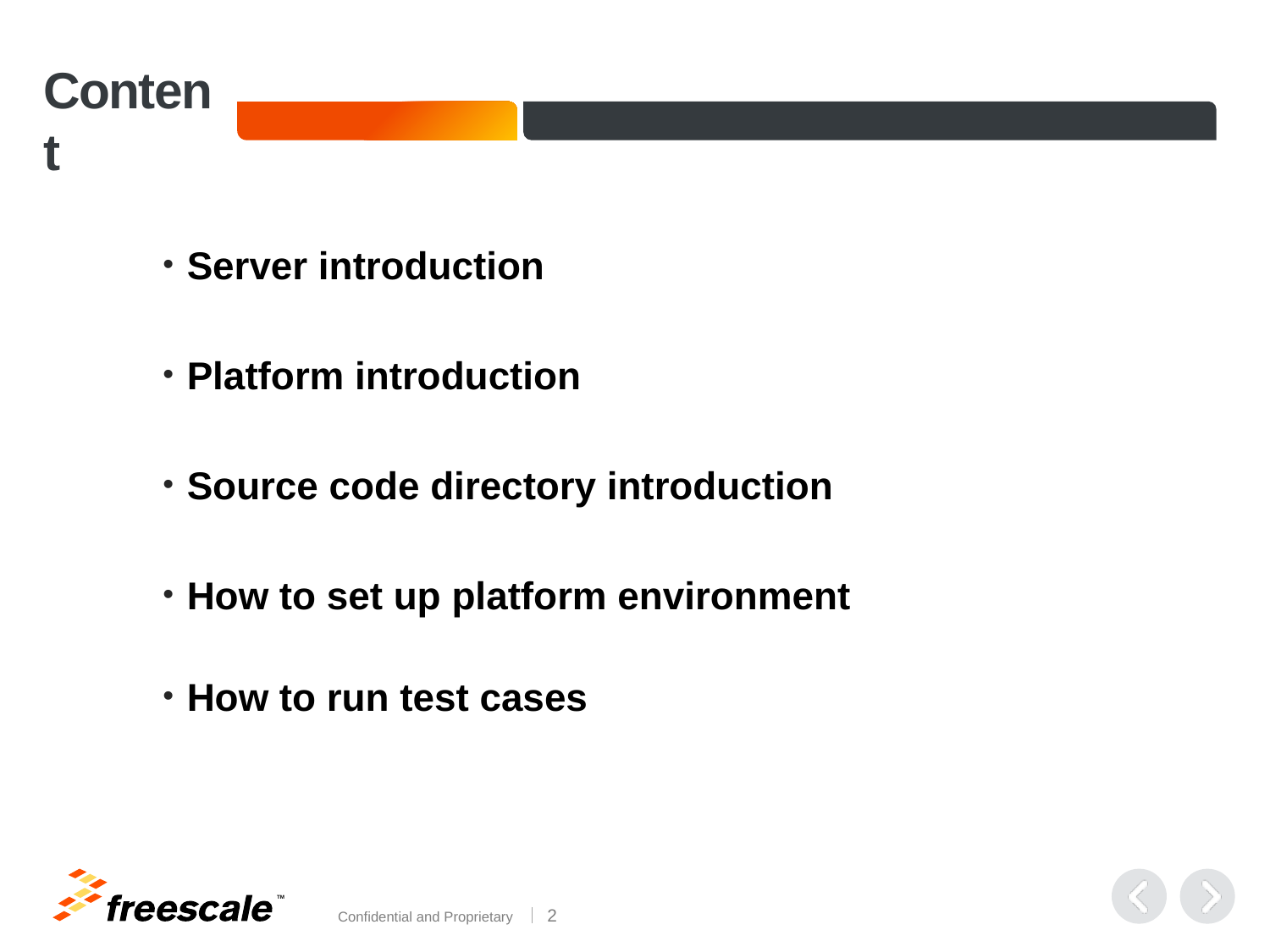

# Content
Server introduction
Platform introduction
Source code directory introduction
How to set up platform environment
How to run test cases